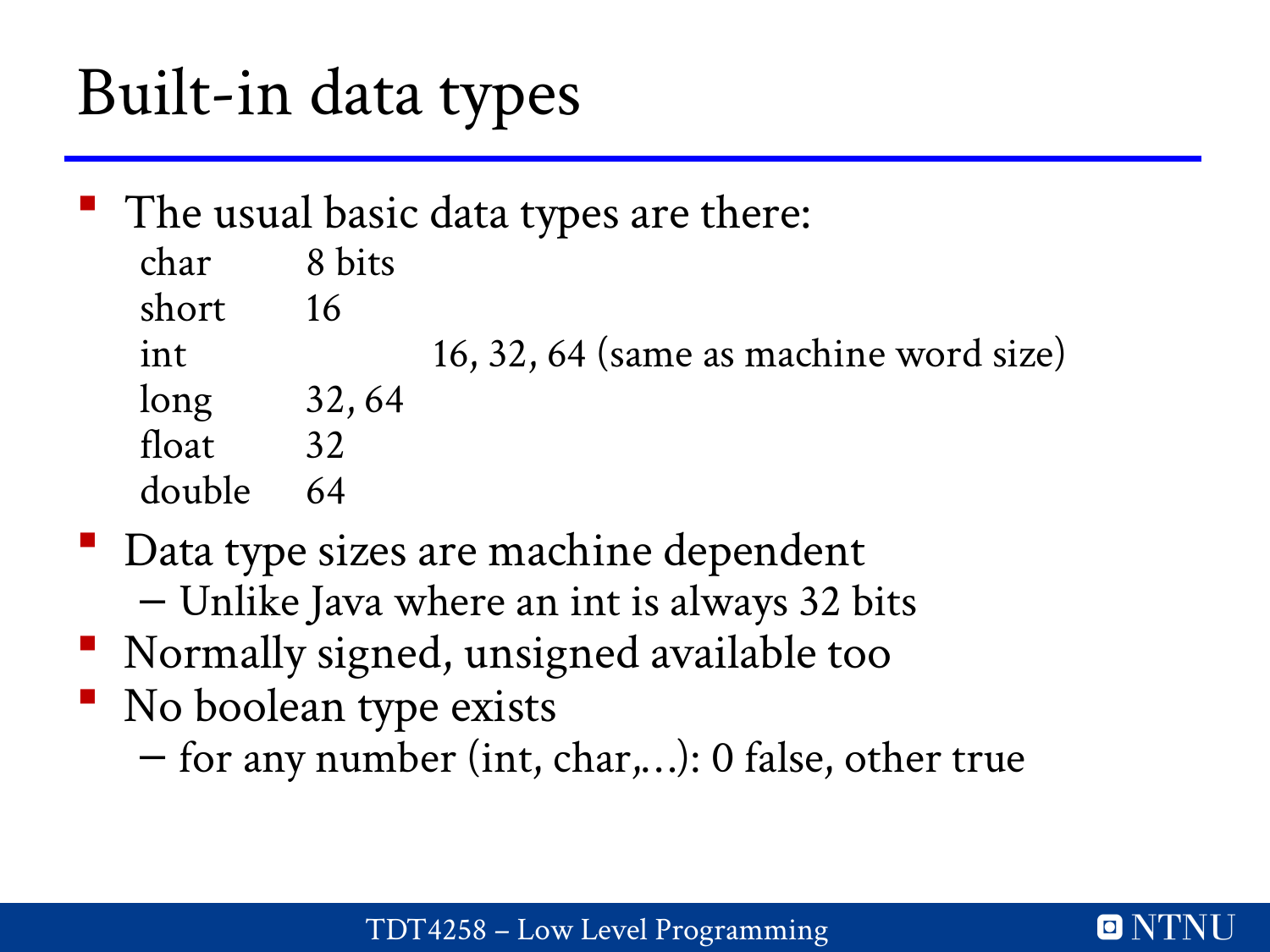

# Built-in data types
The usual basic data types are there:
char	8 bits
short	16
int		16, 32, 64 (same as machine word size)
long	32, 64
float	32
double	64
Data type sizes are machine dependent
Unlike Java where an int is always 32 bits
Normally signed, unsigned available too
No boolean type exists
for any number (int, char,…): 0 false, other true